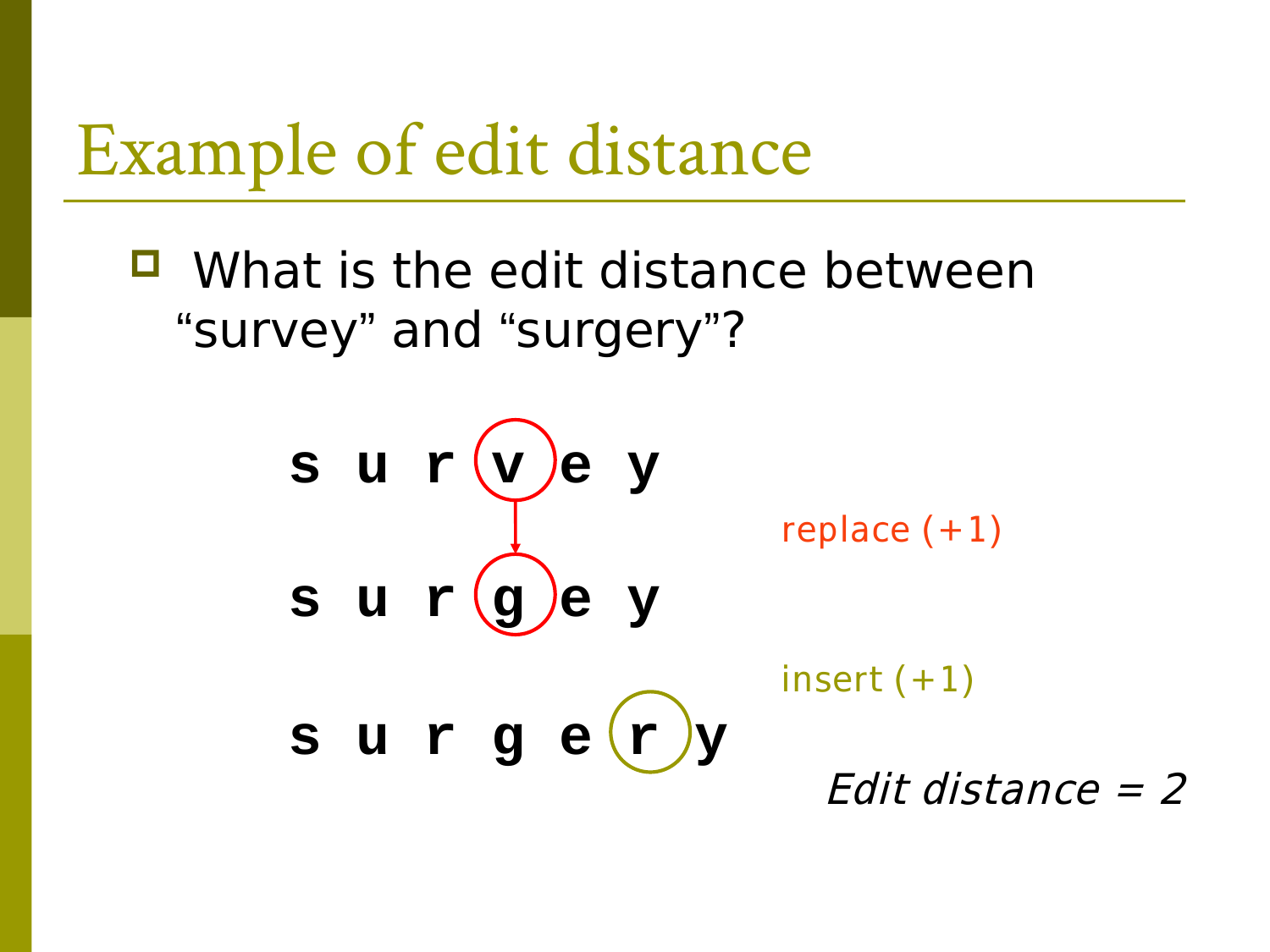

# Example of edit distance
 What is the edit distance between “survey” and “surgery”?
s u r v e y

s u r g e y

replace (+1)
insert (+1)
s u r g e r y

Edit distance = 2